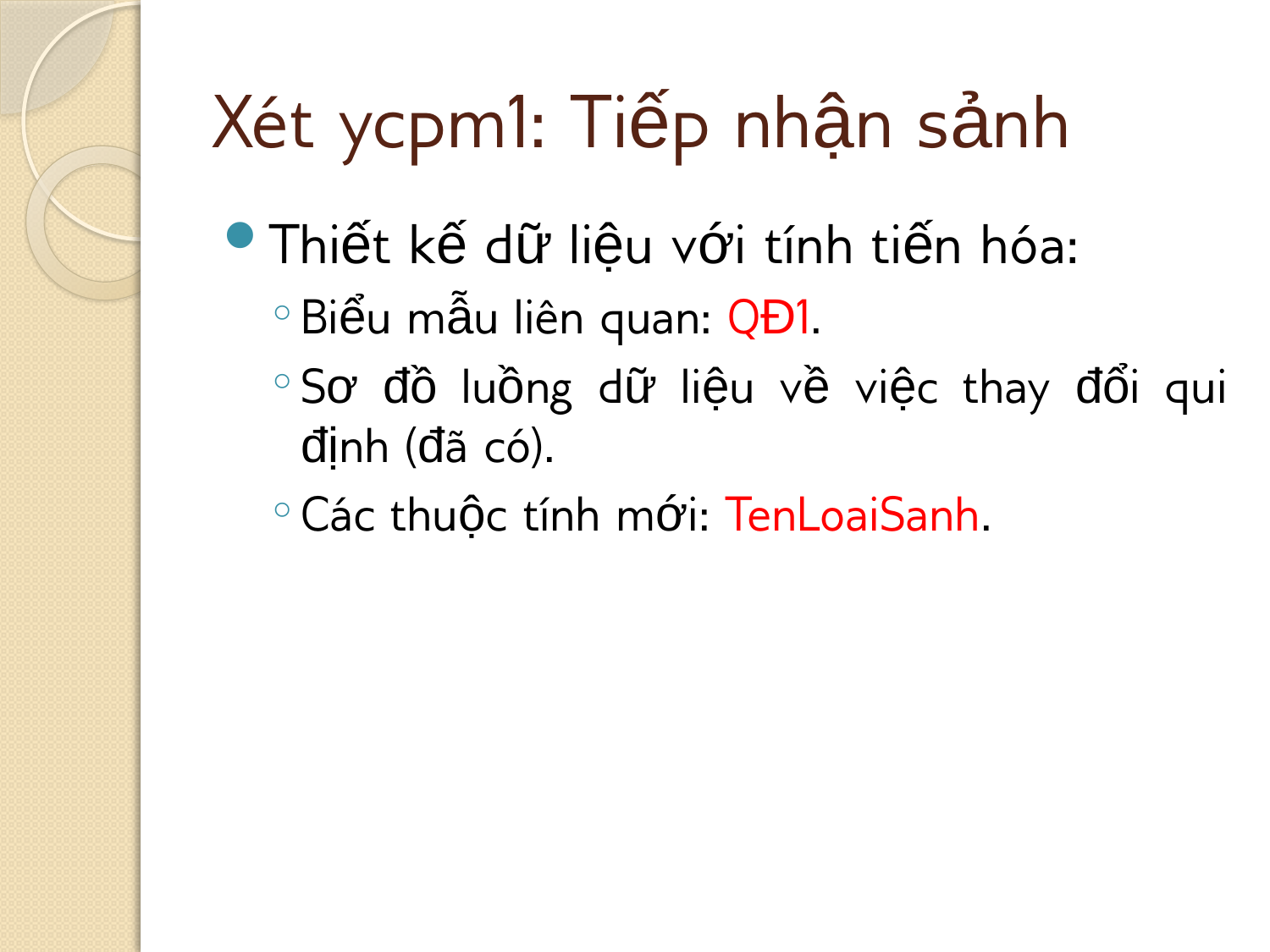

# Xét ycpm1: Tiếp nhận sảnh
Thiết kế dữ liệu với tính tiến hóa:
Biểu mẫu liên quan: QĐ1.
Sơ đồ luồng dữ liệu về việc thay đổi qui định (đã có).
Các thuộc tính mới: TenLoaiSanh.